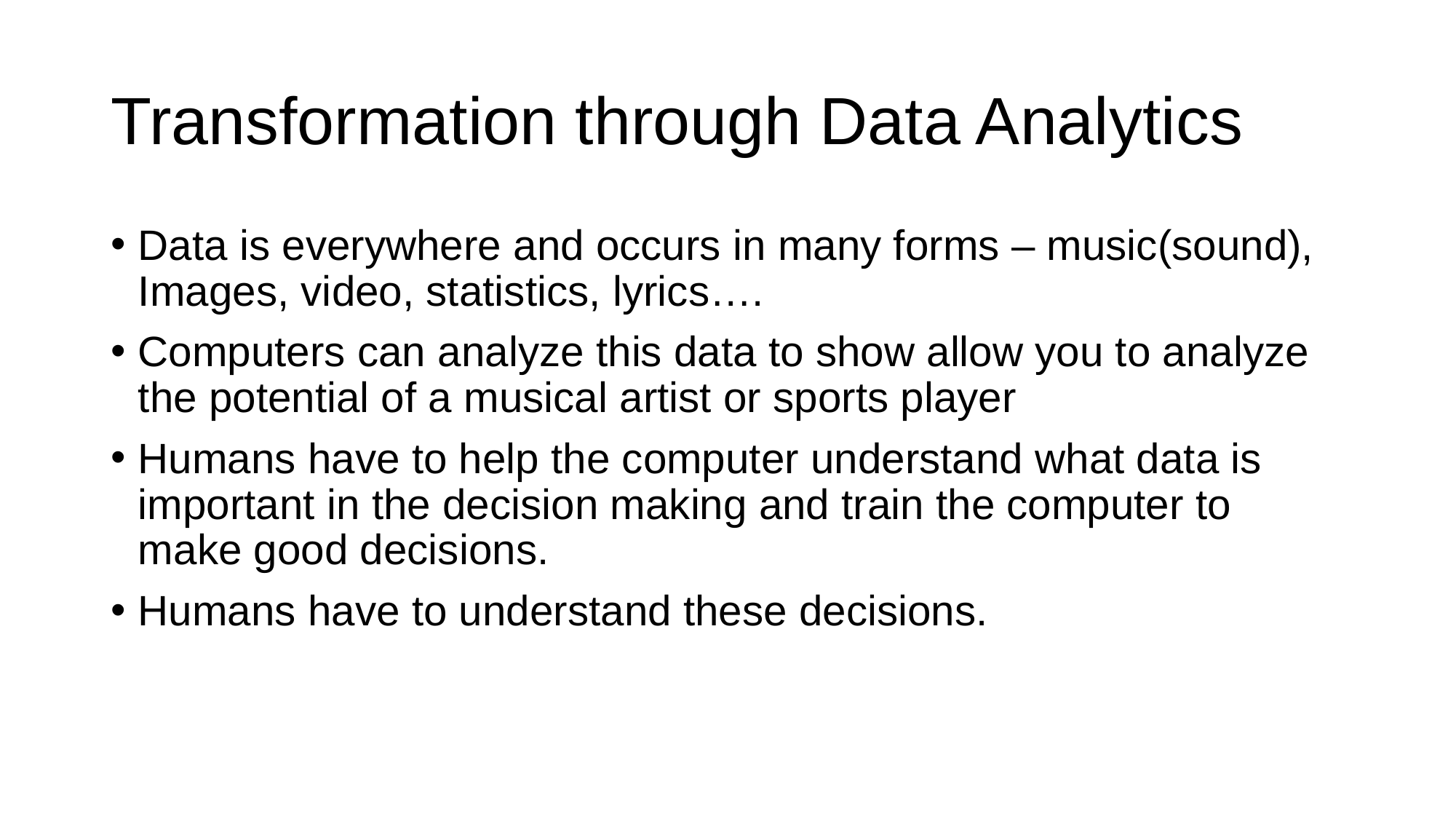

# Transformation through Data Analytics
Data is everywhere and occurs in many forms – music(sound), Images, video, statistics, lyrics….
Computers can analyze this data to show allow you to analyze the potential of a musical artist or sports player
Humans have to help the computer understand what data is important in the decision making and train the computer to make good decisions.
Humans have to understand these decisions.